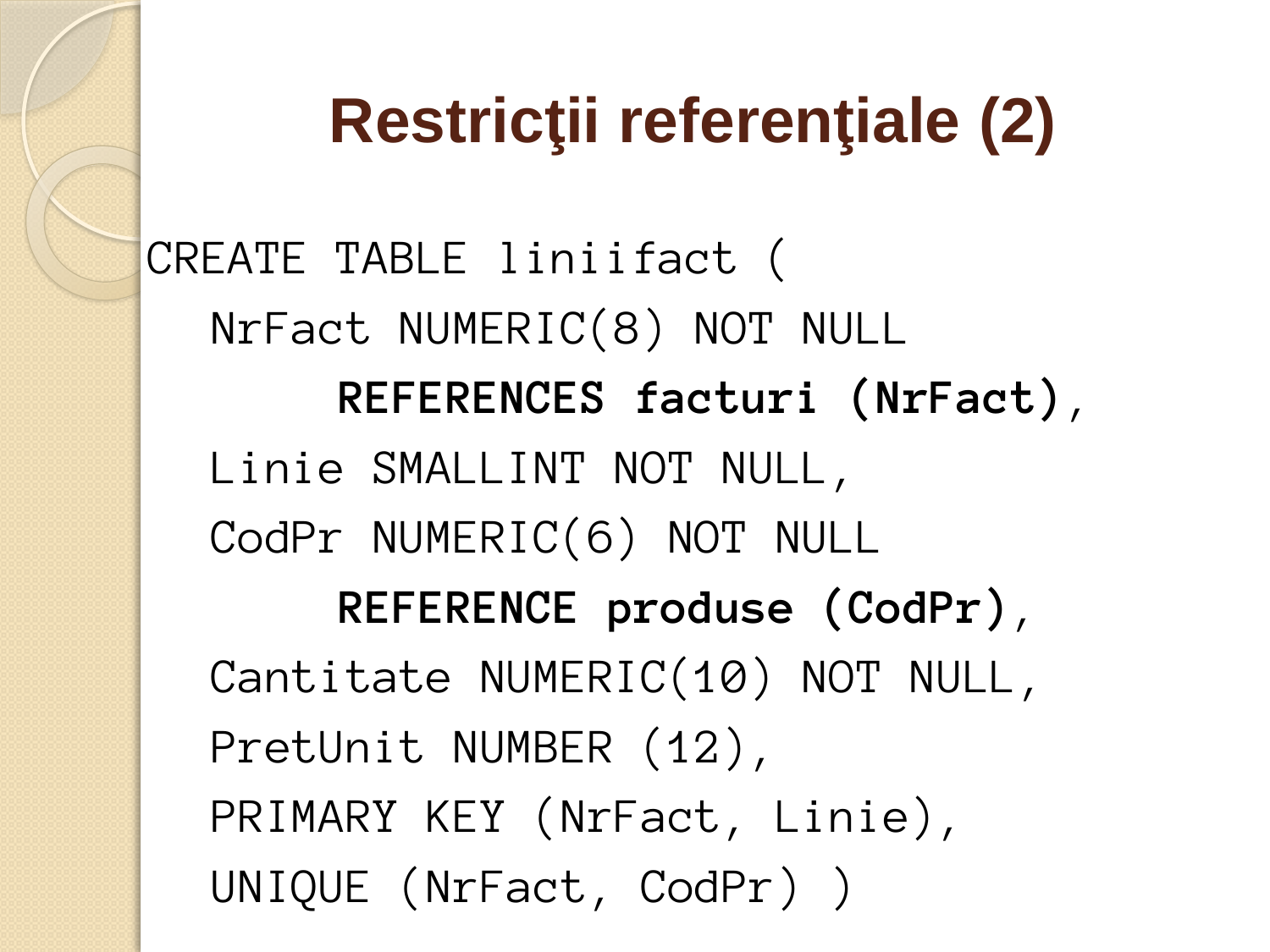

# Restricţii referenţiale (2)
CREATE TABLE liniifact (
	NrFact NUMERIC(8) NOT NULL
		REFERENCES facturi (NrFact),
	Linie SMALLINT NOT NULL,
	CodPr NUMERIC(6) NOT NULL
		REFERENCE produse (CodPr),
	Cantitate NUMERIC(10) NOT NULL,
	PretUnit NUMBER (12),
 	PRIMARY KEY (NrFact, Linie),
	UNIQUE (NrFact, CodPr) )